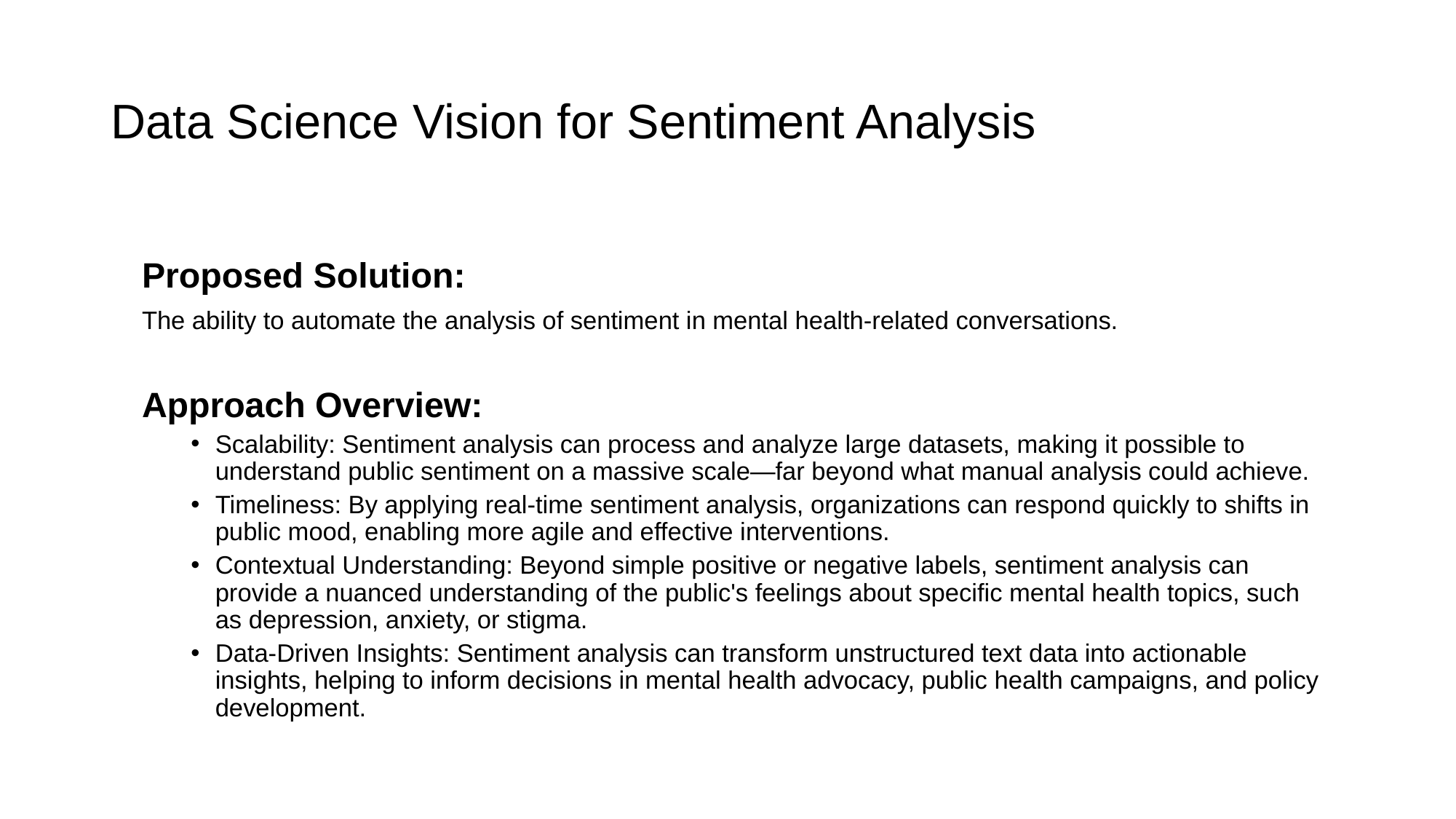

# Data Science Vision for Sentiment Analysis
Proposed Solution:
The ability to automate the analysis of sentiment in mental health-related conversations.

Approach Overview:
Scalability: Sentiment analysis can process and analyze large datasets, making it possible to understand public sentiment on a massive scale—far beyond what manual analysis could achieve.
Timeliness: By applying real-time sentiment analysis, organizations can respond quickly to shifts in public mood, enabling more agile and effective interventions.
Contextual Understanding: Beyond simple positive or negative labels, sentiment analysis can provide a nuanced understanding of the public's feelings about specific mental health topics, such as depression, anxiety, or stigma.
Data-Driven Insights: Sentiment analysis can transform unstructured text data into actionable insights, helping to inform decisions in mental health advocacy, public health campaigns, and policy development.